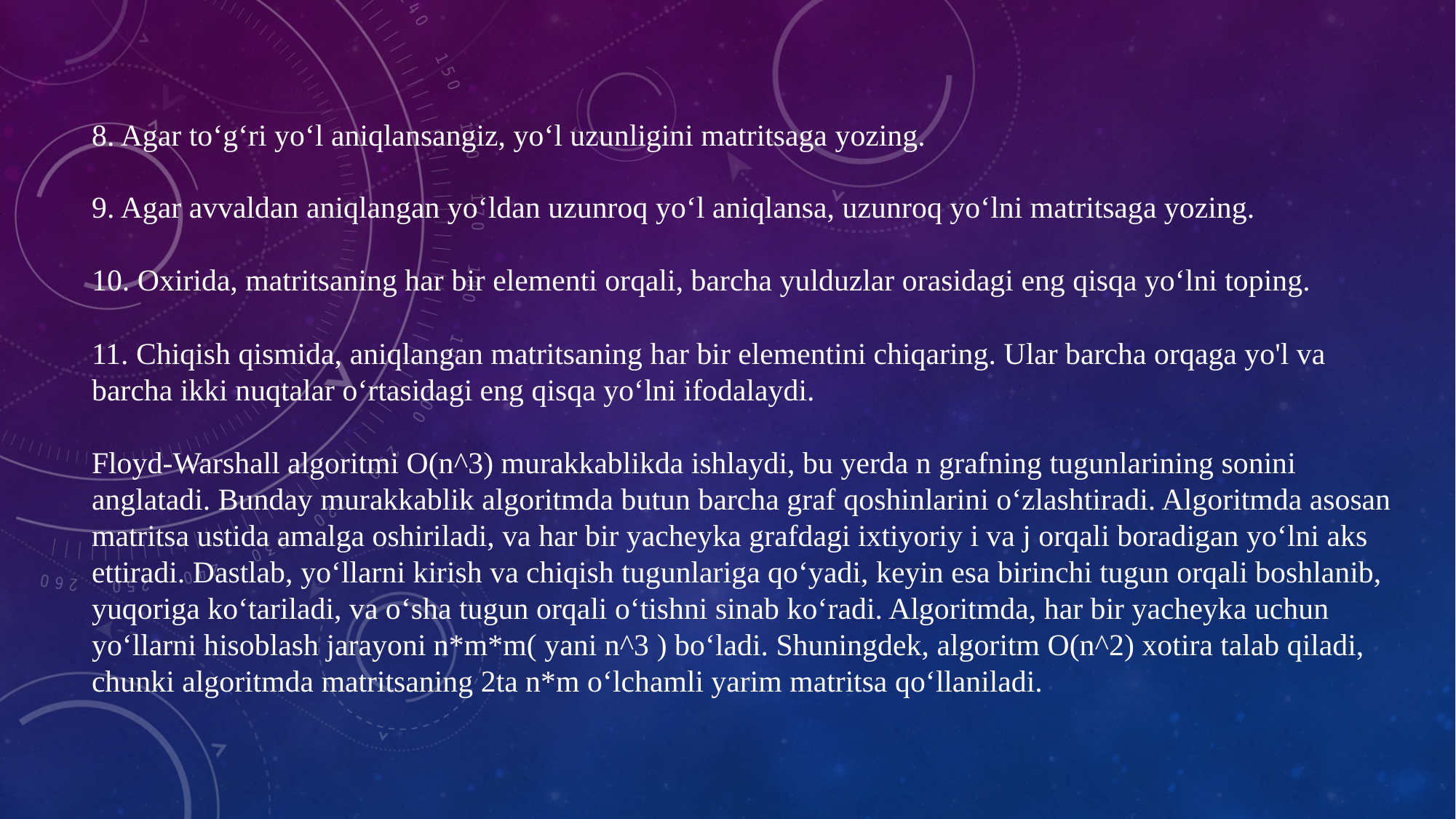

8. Agar toʻgʻri yoʻl aniqlansangiz, yoʻl uzunligini matritsaga yozing.

9. Agar avvaldan aniqlangan yoʻldan uzunroq yoʻl aniqlansa, uzunroq yoʻlni matritsaga yozing.

10. Oxirida, matritsaning har bir elementi orqali, barcha yulduzlar orasidagi eng qisqa yoʻlni toping.

11. Chiqish qismida, aniqlangan matritsaning har bir elementini chiqaring. Ular barcha orqaga yo'l va barcha ikki nuqtalar oʻrtasidagi eng qisqa yoʻlni ifodalaydi.

Floyd-Warshall algoritmi O(n^3) murakkablikda ishlaydi, bu yerda n grafning tugunlarining sonini anglatadi. Bunday murakkablik algoritmda butun barcha graf qoshinlarini oʻzlashtiradi. Algoritmda asosan matritsa ustida amalga oshiriladi, va har bir yacheyka grafdagi ixtiyoriy i va j orqali boradigan yoʻlni aks ettiradi. Dastlab, yoʻllarni kirish va chiqish tugunlariga qoʻyadi, keyin esa birinchi tugun orqali boshlanib, yuqoriga koʻtariladi, va oʻsha tugun orqali oʻtishni sinab koʻradi. Algoritmda, har bir yacheyka uchun yoʻllarni hisoblash jarayoni n*m*m( yani n^3 ) boʻladi. Shuningdek, algoritm O(n^2) xotira talab qiladi, chunki algoritmda matritsaning 2ta n*m oʻlchamli yarim matritsa qoʻllaniladi.